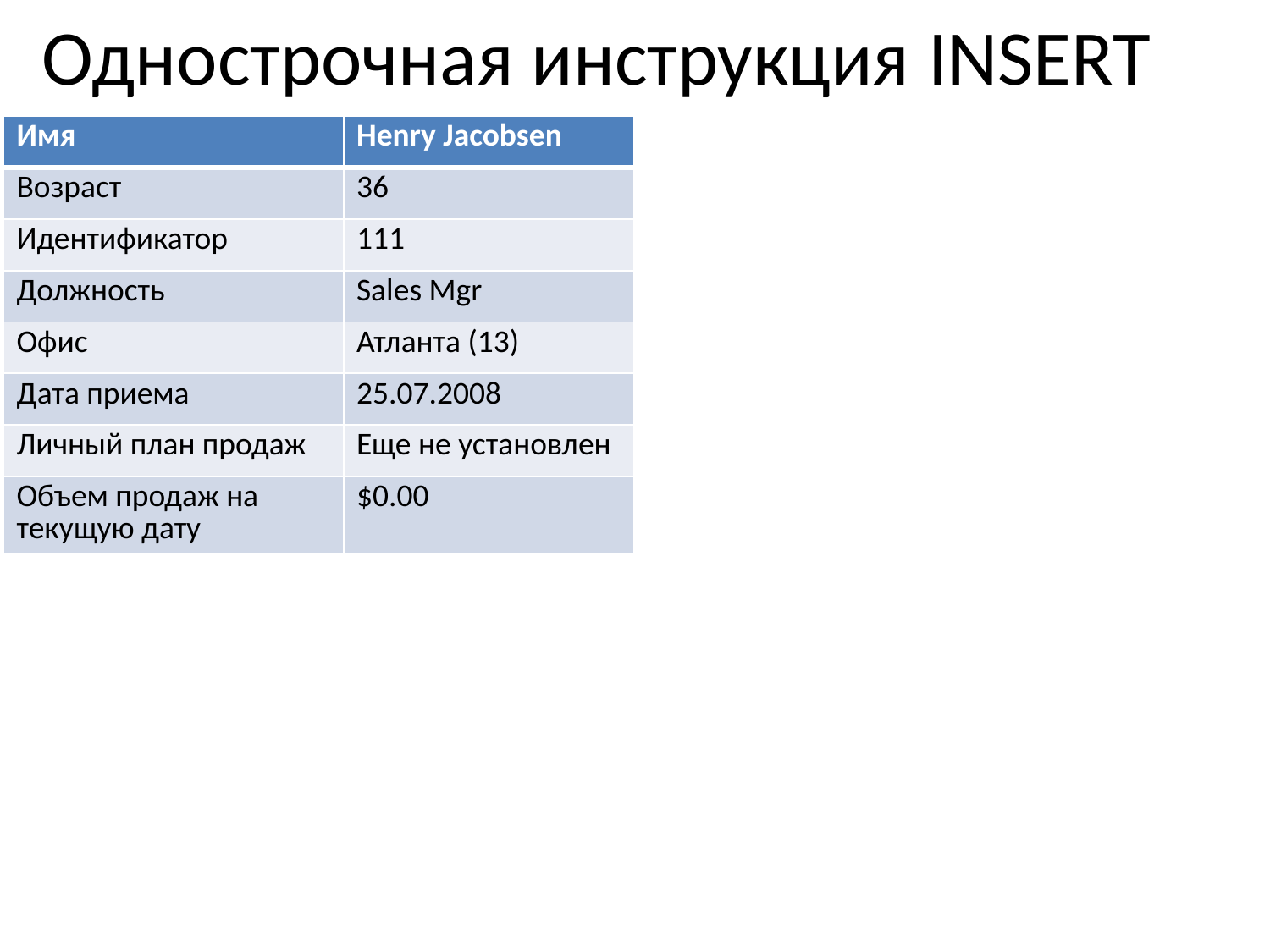

# Однострочная инструкция INSERT
| Имя | Henry Jacobsen |
| --- | --- |
| Возраст | 36 |
| Идентификатор | 111 |
| Должность | Sales Mgr |
| Офис | Атланта (13) |
| Дата приема | 25.07.2008 |
| Личный план продаж | Еще не установлен |
| Объем продаж на текущую дату | $0.00 |